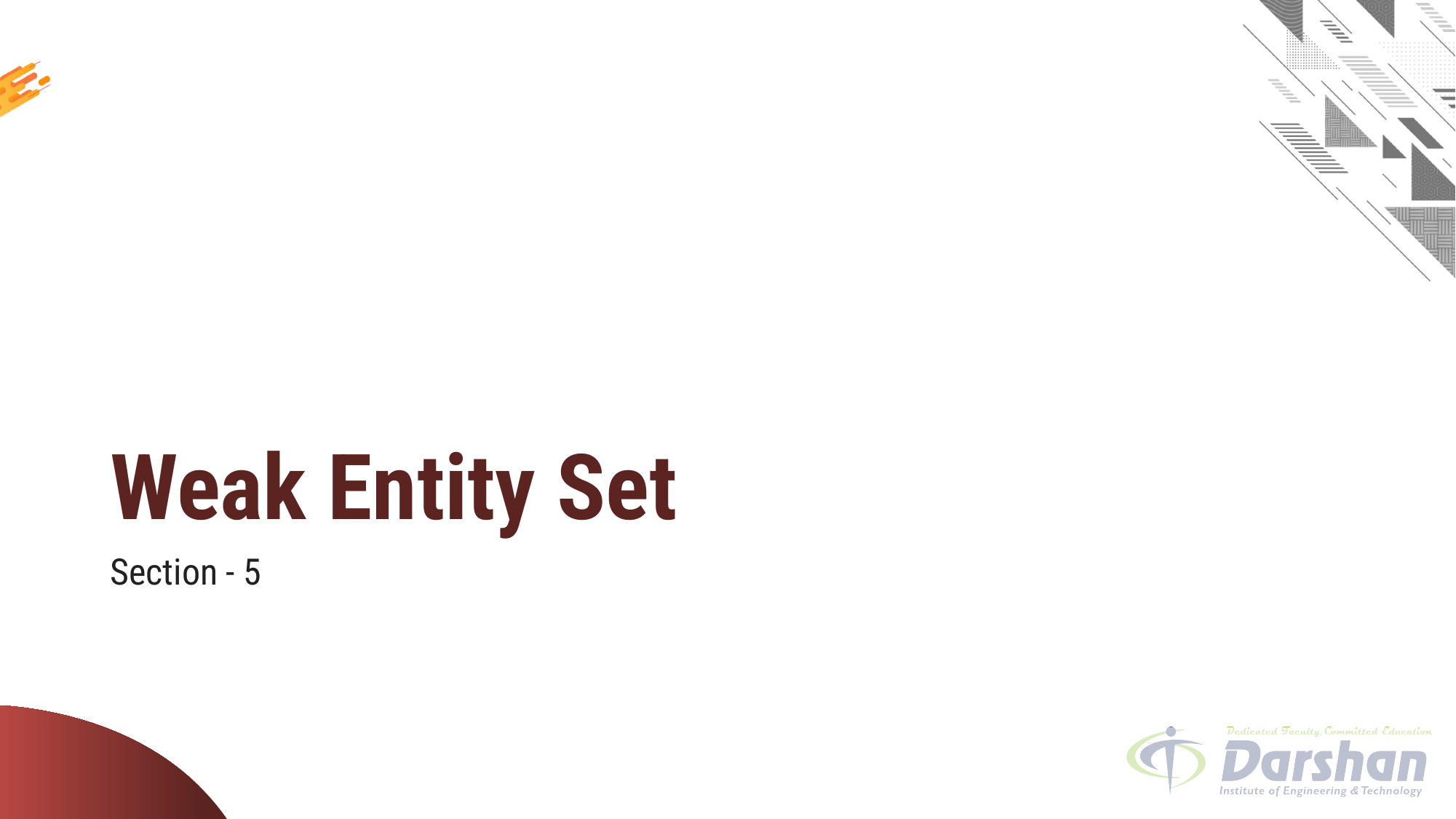

# Weak Entity Set
Section - 5